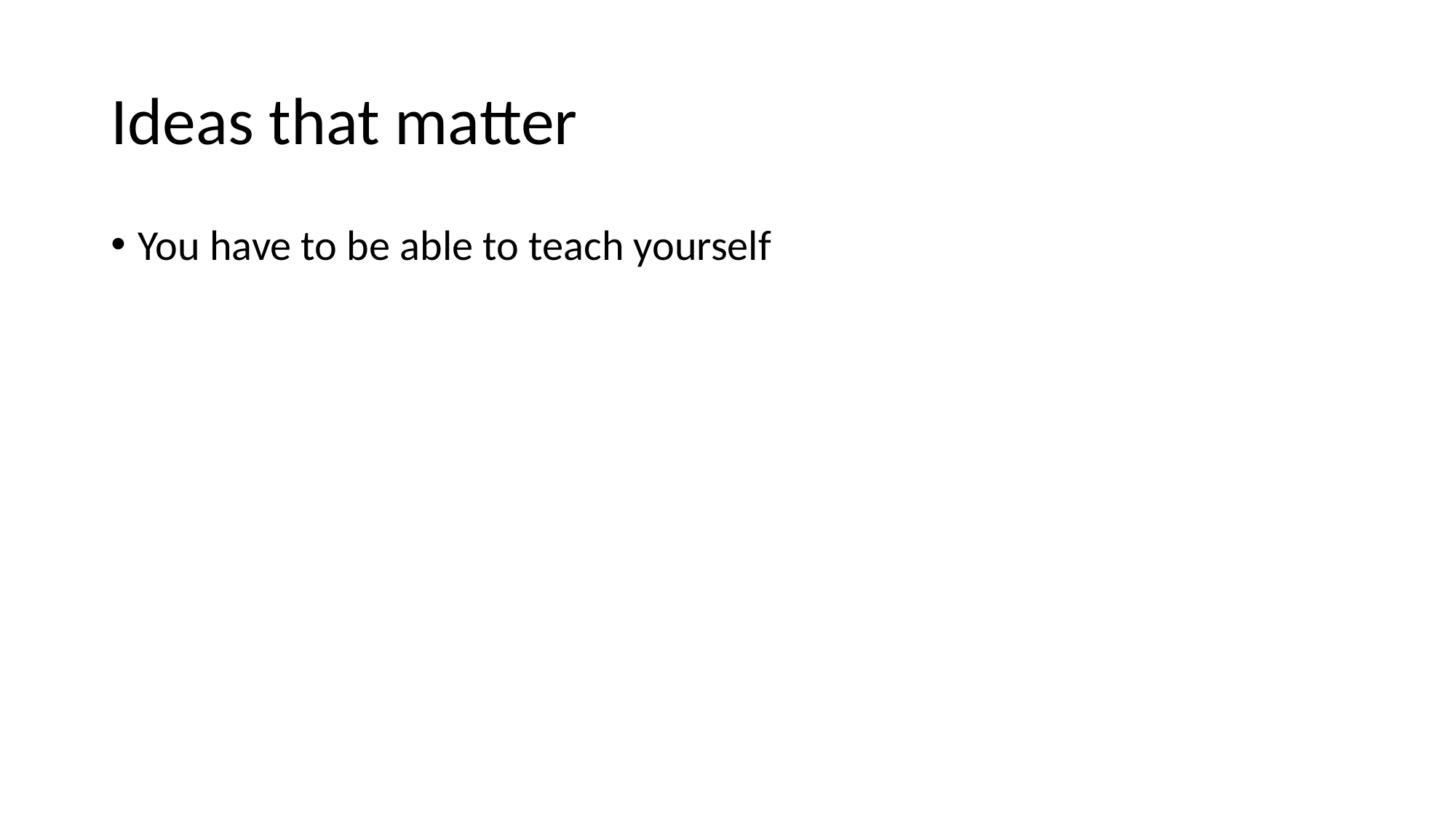

# Ideas that matter
You have to be able to teach yourself